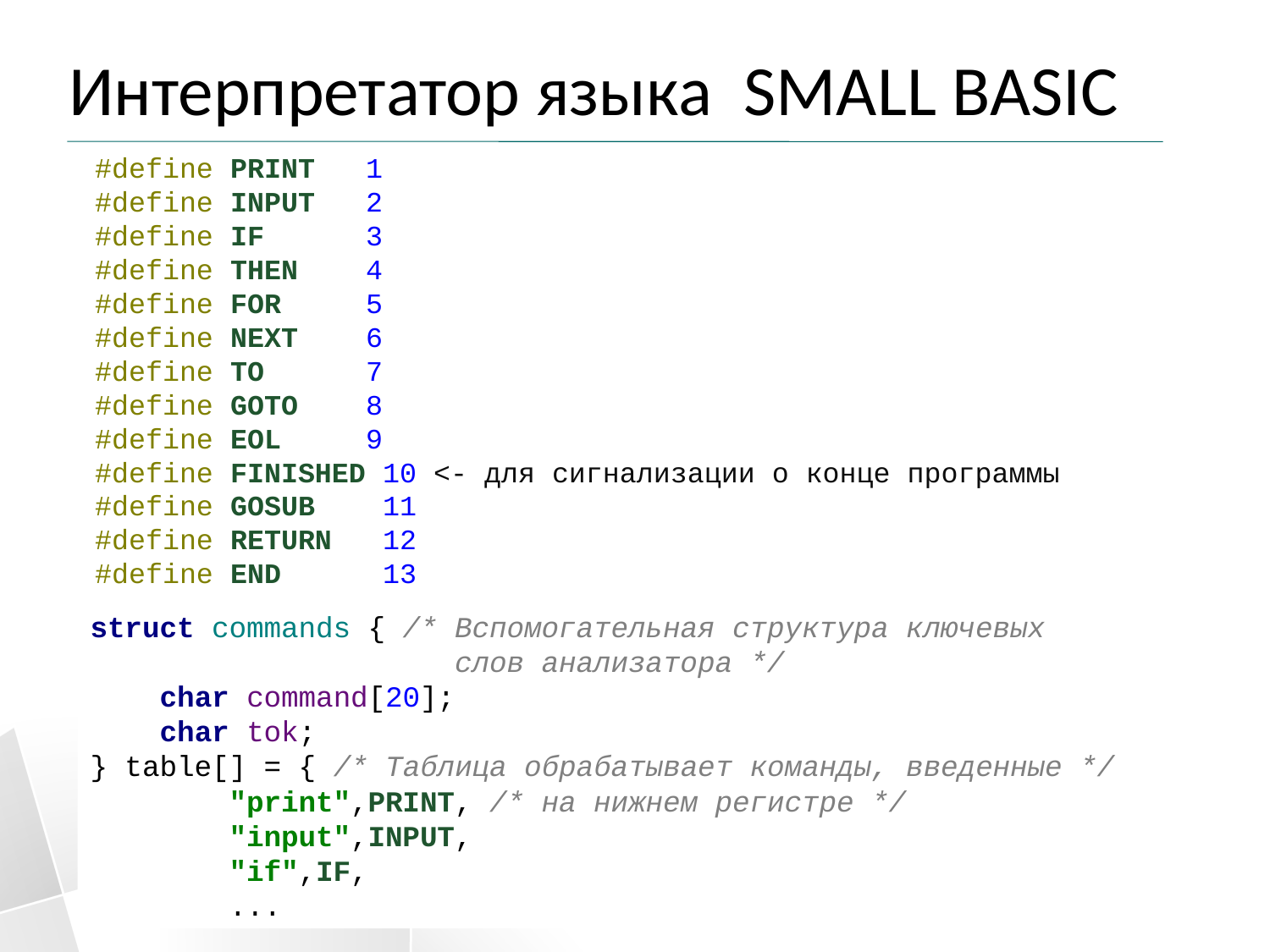

# Интерпретатор языка  SMALL BASIC
#define PRINT   1
#define INPUT   2
#define IF      3
#define THEN    4
#define FOR     5
#define NEXT    6
#define TO      7
#define GOTO    8
#define EOL     9
#define FINISHED 10 <- для сигнализации о конце программы
#define GOSUB    11
#define RETURN   12
#define END      13
struct commands { /* Вспомогательная структура ключевых
                     слов анализатора */
    char command[20];
    char tok;
} table[] = { /* Таблица обрабатывает команды, введенные */
        "print",PRINT, /* на нижнем регистре */
        "input",INPUT,
        "if",IF,
        ...